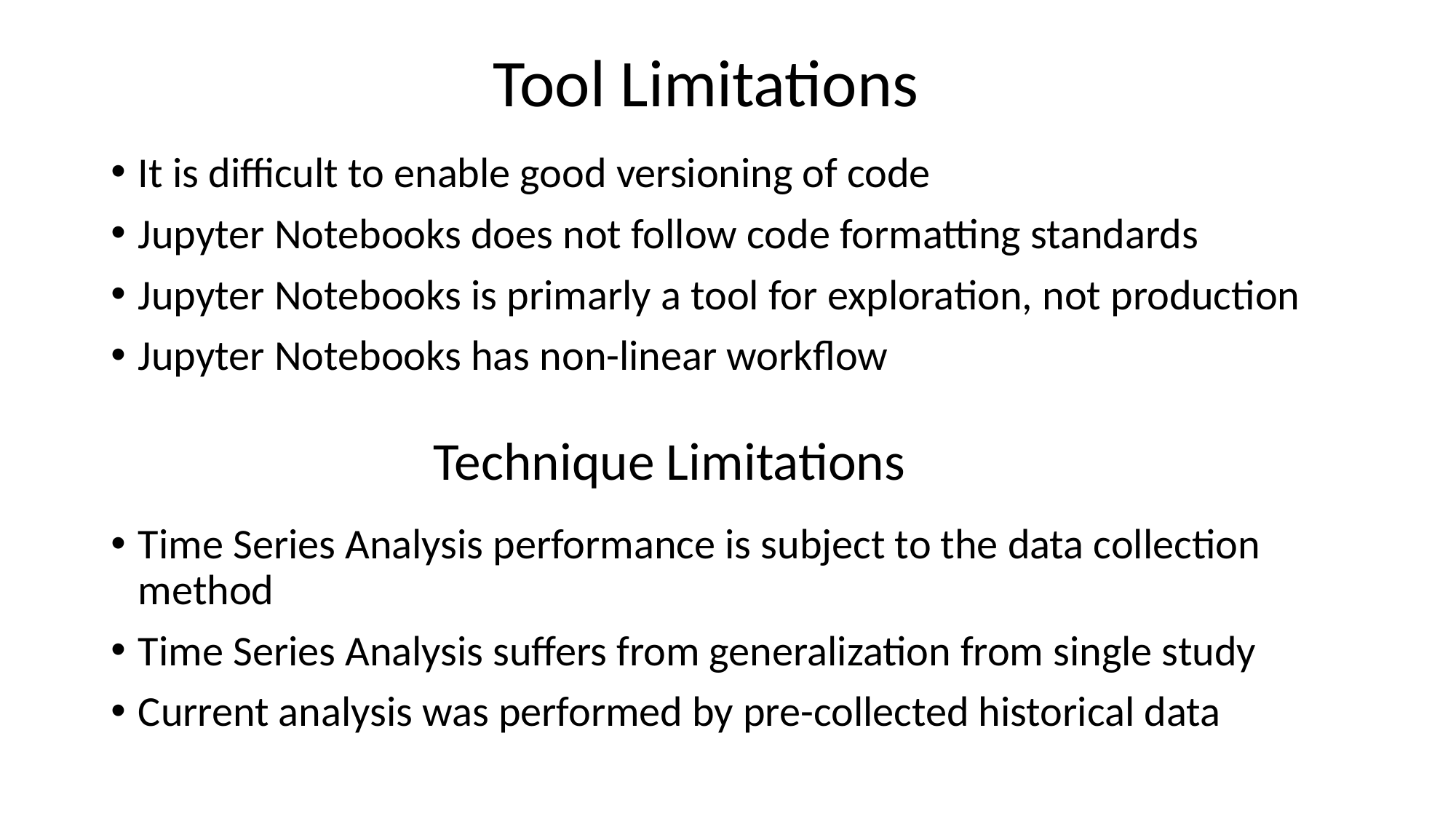

# Tool Limitations
It is difficult to enable good versioning of code
Jupyter Notebooks does not follow code formatting standards
Jupyter Notebooks is primarly a tool for exploration, not production
Jupyter Notebooks has non-linear workflow

Technique Limitations
Time Series Analysis performance is subject to the data collection method
Time Series Analysis suffers from generalization from single study
Current analysis was performed by pre-collected historical data